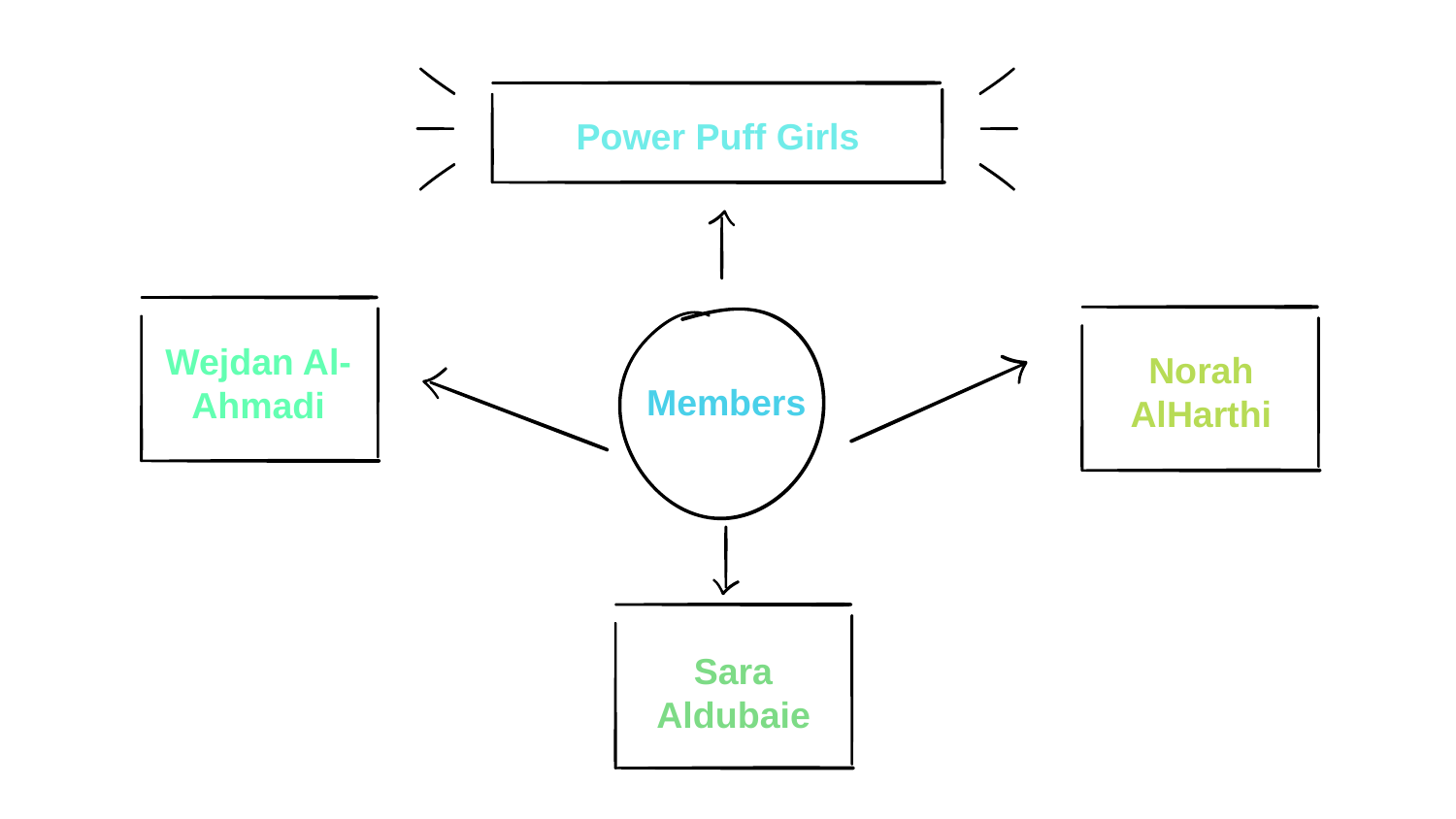

Power Puff Girls

Wejdan Al-Ahmadi

Norah AlHarthi

Members

Sara Aldubaie